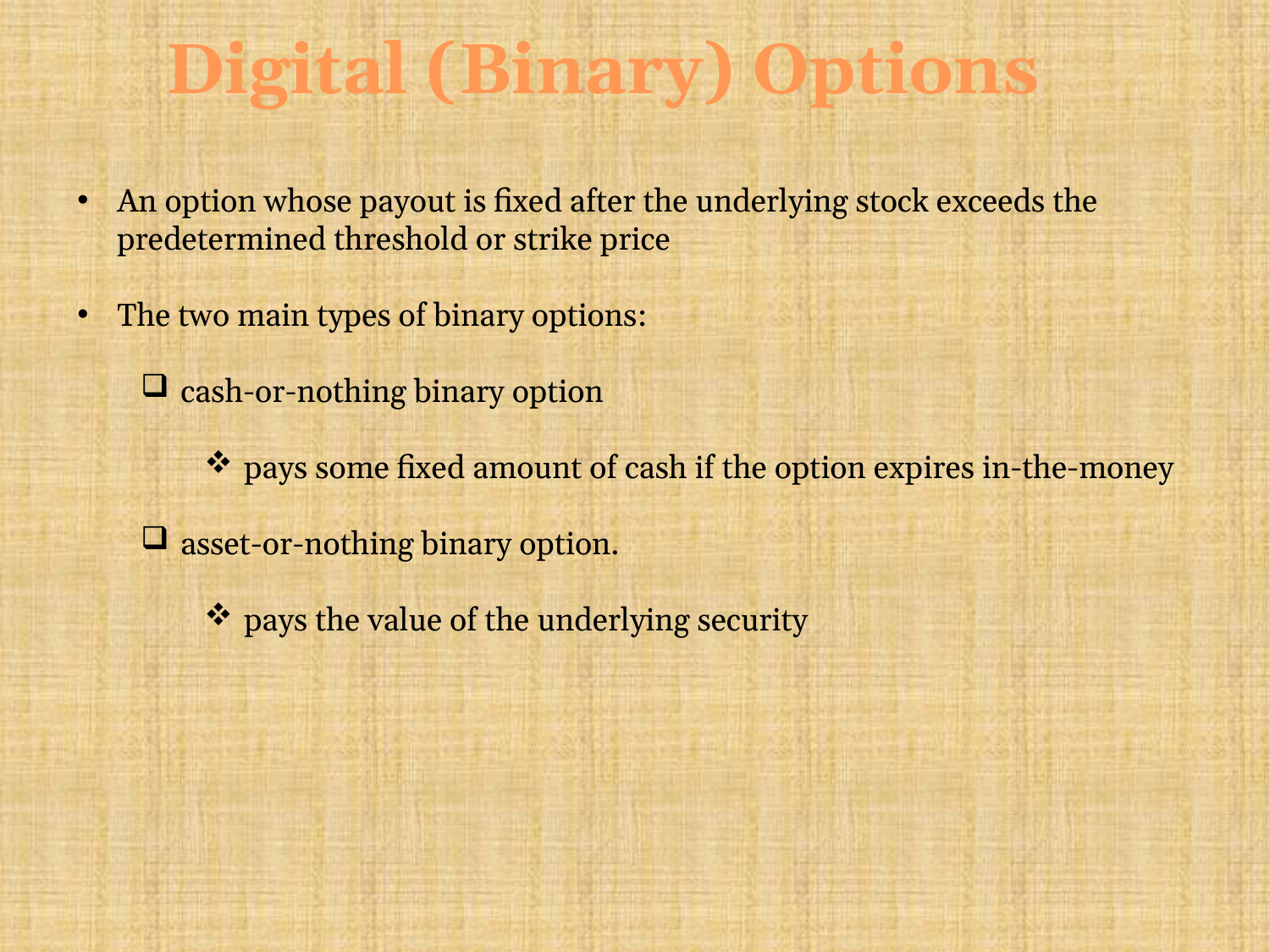

Digital (Binary) Options

An option whose payout is fixed after the underlying stock exceeds the predetermined threshold or strike price

The two main types of binary options:

cash-or-nothing binary option

pays some fixed amount of cash if the option expires in-the-money

asset-or-nothing binary option.

pays the value of the underlying security